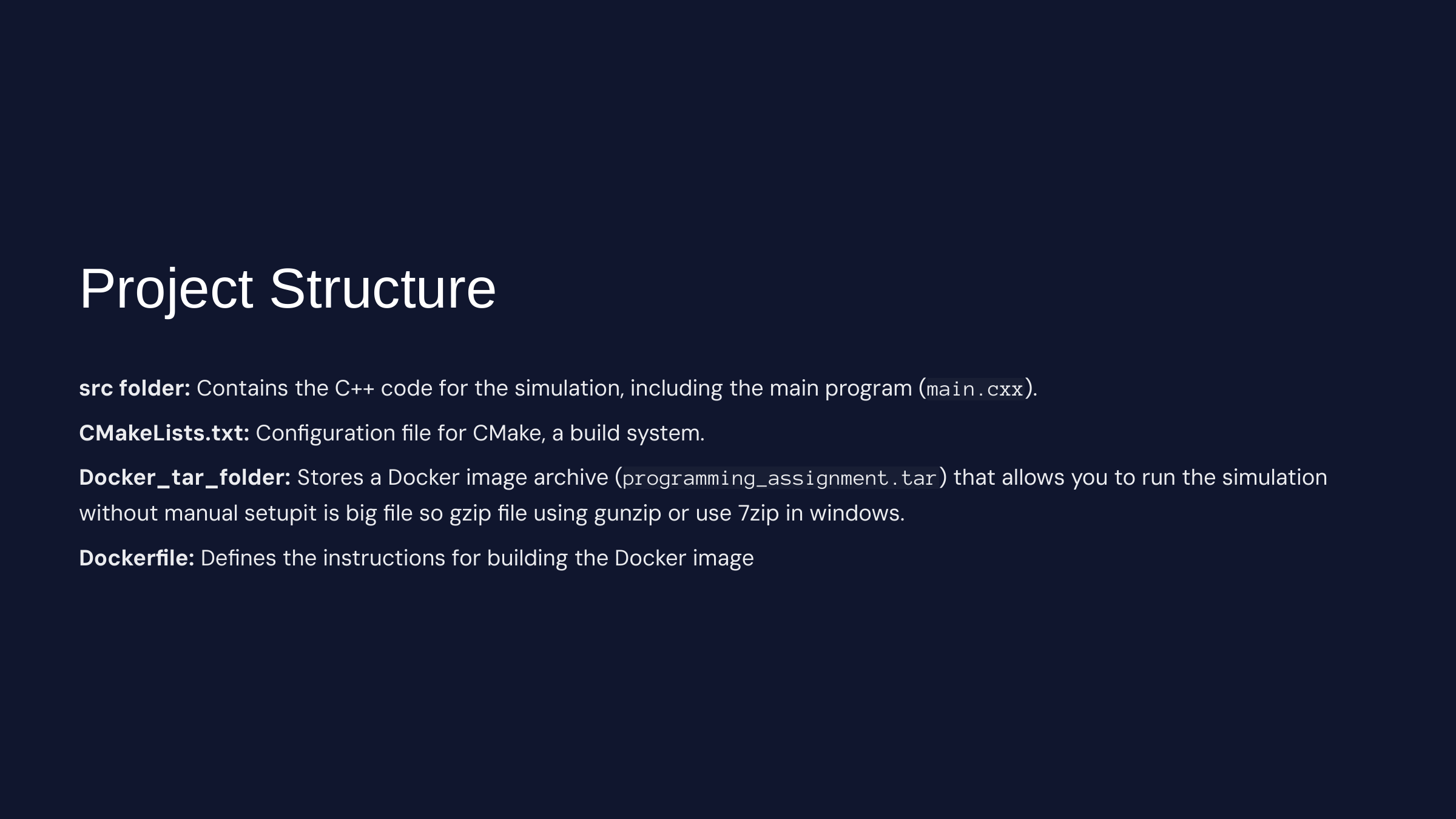

Project Structure
src folder: Contains the C++ code for the simulation, including the main program (main.cxx).
CMakeLists.txt: Configuration file for CMake, a build system.
Docker_tar_folder: Stores a Docker image archive (programming_assignment.tar) that allows you to run the simulation without manual setupit is big file so gzip file using gunzip or use 7zip in windows.
Dockerfile: Defines the instructions for building the Docker image